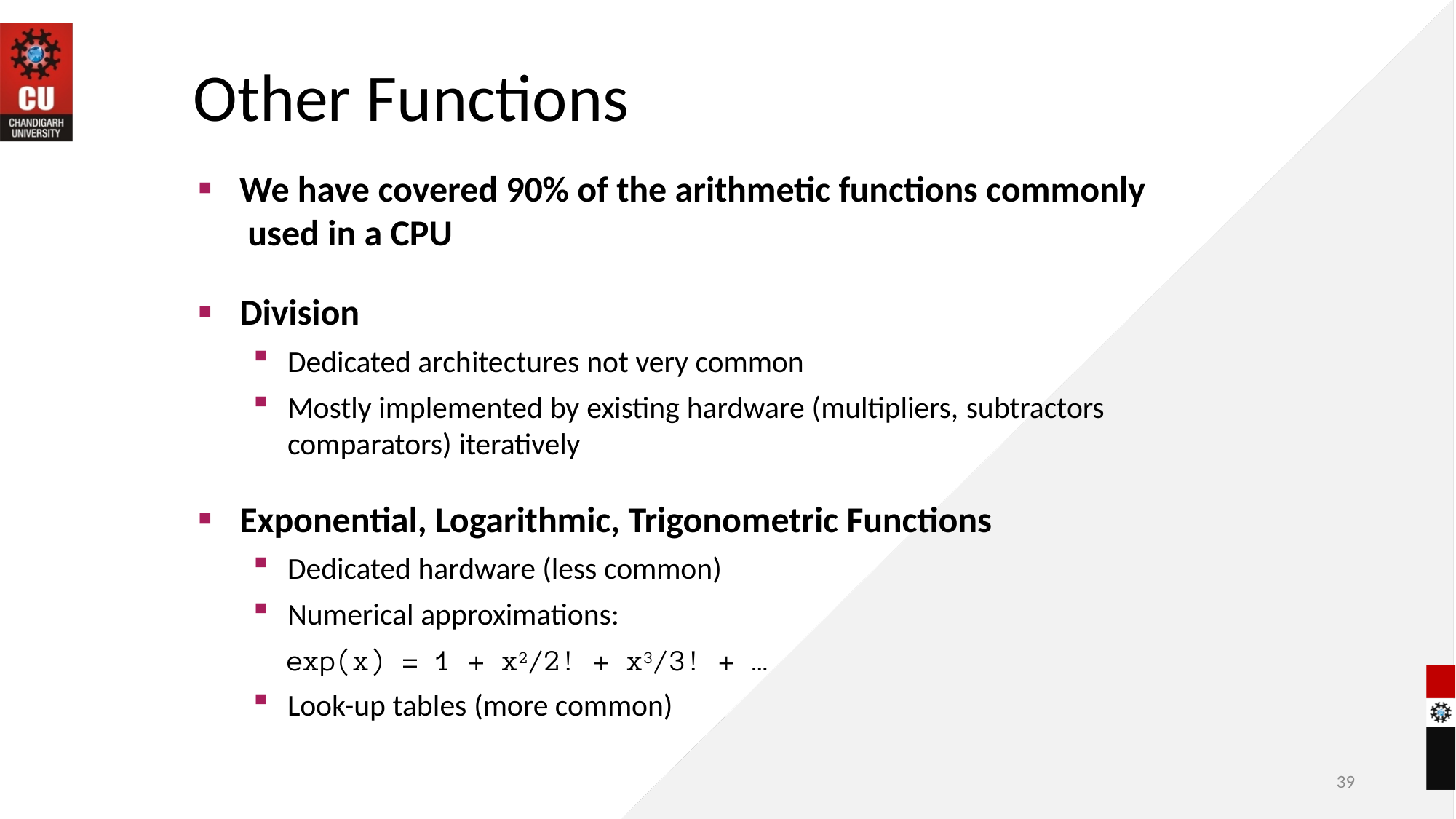

39
# Other Functions
We have covered 90% of the arithmetic functions commonly  used in a CPU

Division
Dedicated architectures not very common
Mostly implemented by existing hardware (multipliers, subtractors
comparators) iteratively

Exponential, Logarithmic, Trigonometric Functions
Dedicated hardware (less common)
Numerical approximations:
exp(x) = 1 + x2/2! + x3/3! + …
Look-up tables (more common)